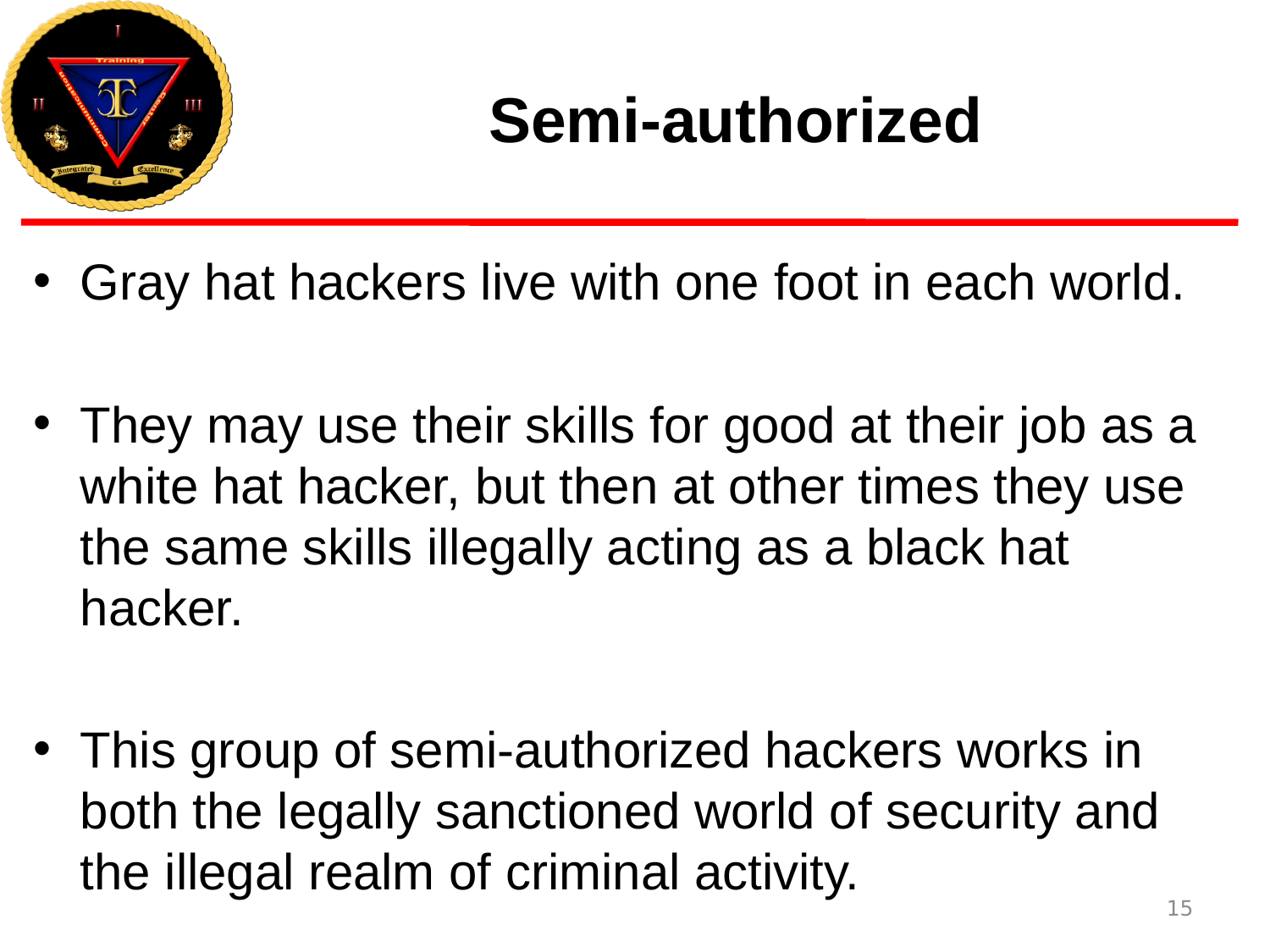

# Semi-authorized
Gray hat hackers live with one foot in each world.

They may use their skills for good at their job as a white hat hacker, but then at other times they use the same skills illegally acting as a black hat hacker.

This group of semi-authorized hackers works in both the legally sanctioned world of security and the illegal realm of criminal activity.
15